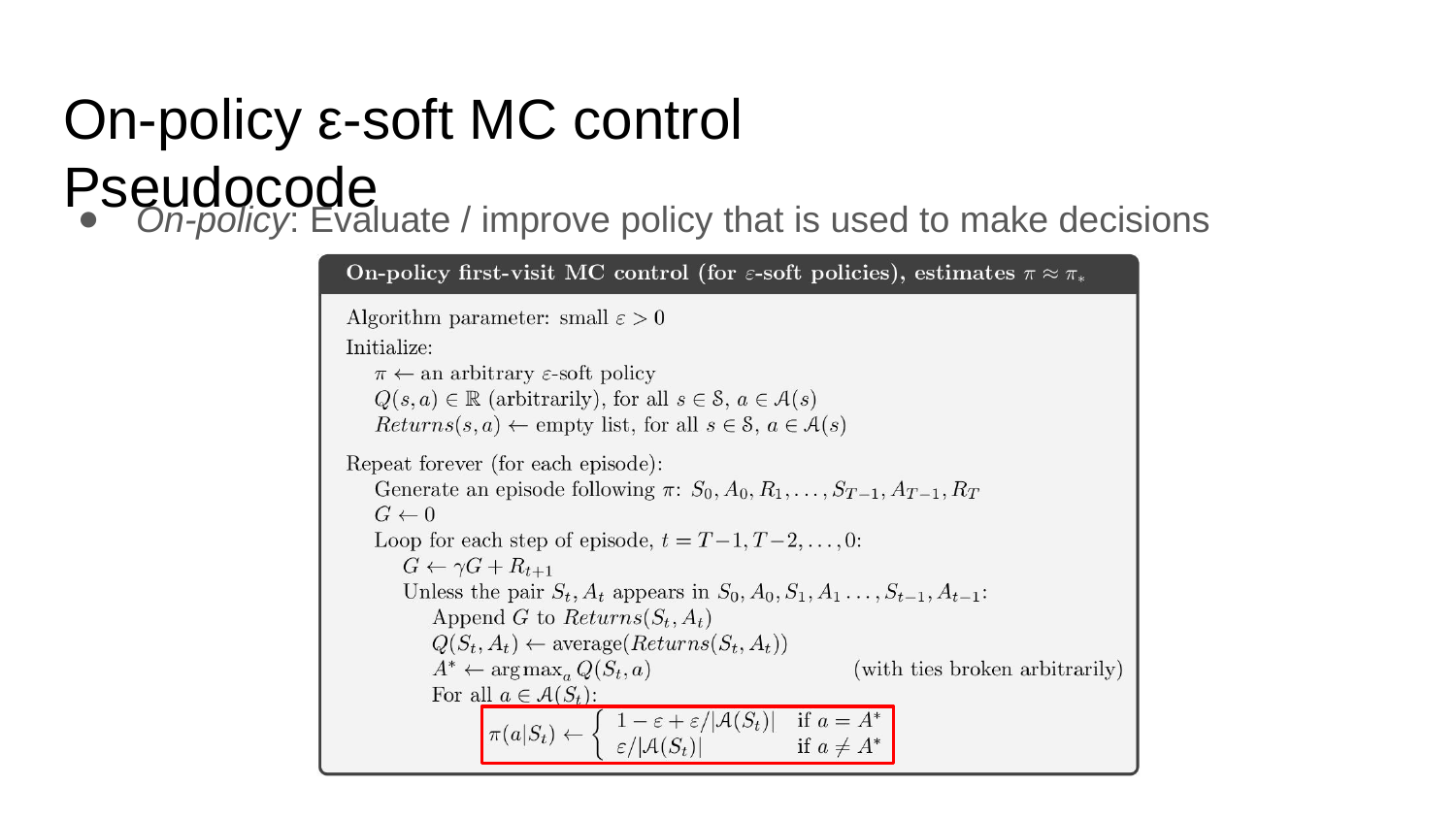

# On-policy ε-soft MC control Pseudocode
On-policy: Evaluate / improve policy that is used to make decisions